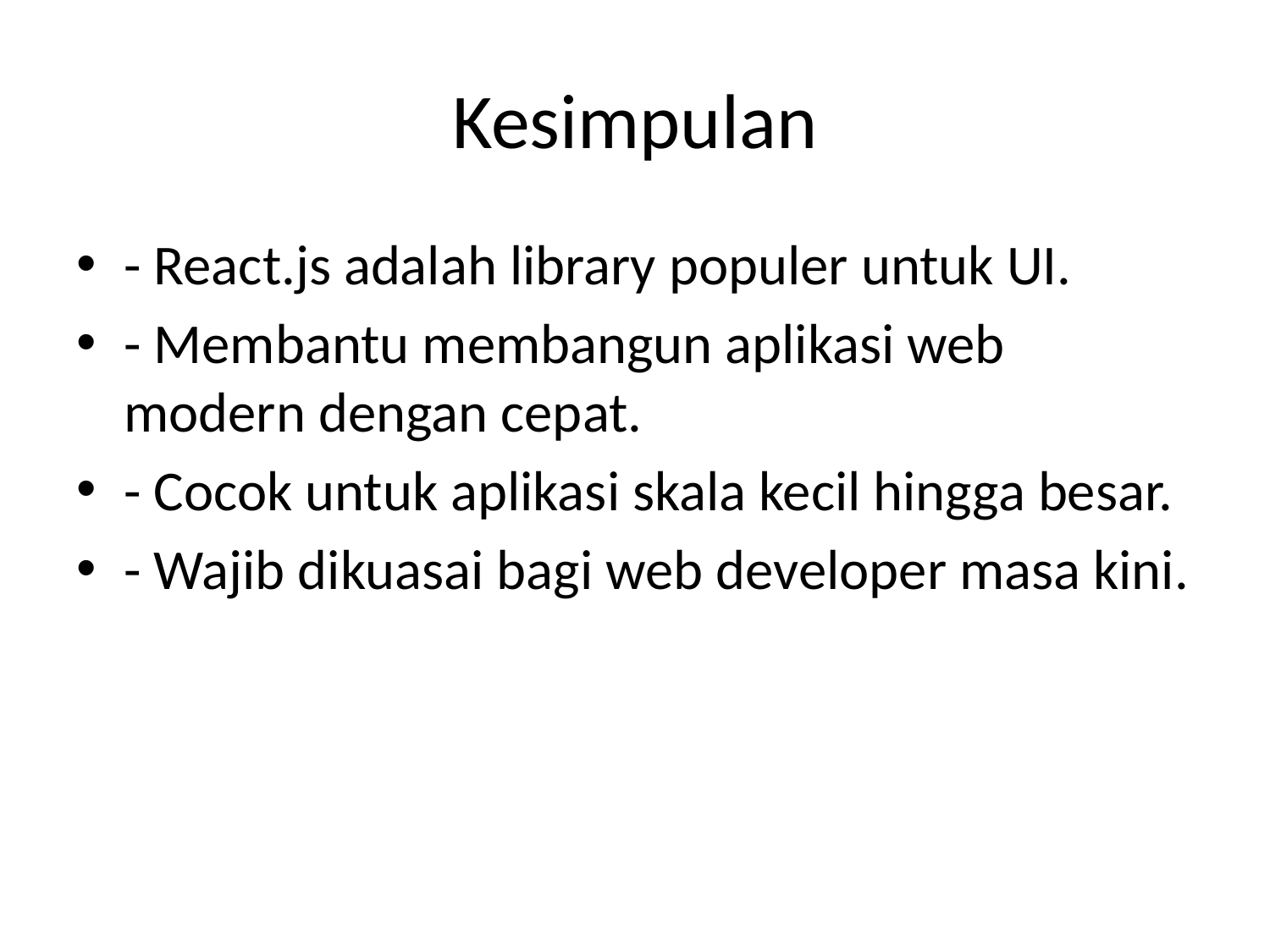

# Kesimpulan
- React.js adalah library populer untuk UI.
- Membantu membangun aplikasi web modern dengan cepat.
- Cocok untuk aplikasi skala kecil hingga besar.
- Wajib dikuasai bagi web developer masa kini.